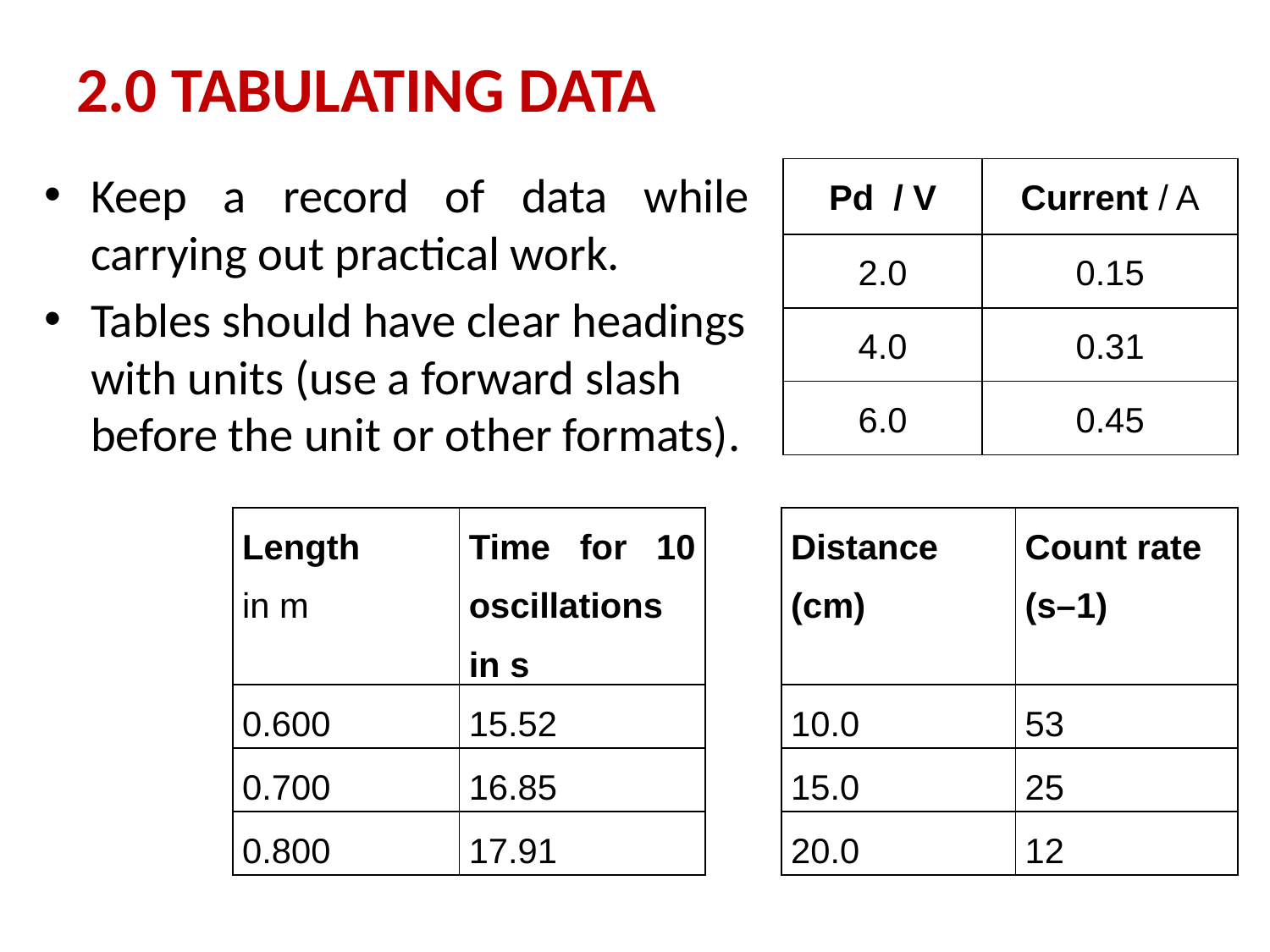

# 2.0 TABULATING DATA
| Pd / V | Current / A |
| --- | --- |
| 2.0 | 0.15 |
| 4.0 | 0.31 |
| 6.0 | 0.45 |
Keep a record of data while carrying out practical work.
Tables should have clear headings with units (use a forward slash before the unit or other formats).

| Length in m | Time for 10 oscillations in s |  | Distance (cm) | Count rate (s–1) |
| --- | --- | --- | --- | --- |
| 0.600 | 15.52 |  | 10.0 | 53 |
| 0.700 | 16.85 |  | 15.0 | 25 |
| 0.800 | 17.91 |  | 20.0 | 12 |